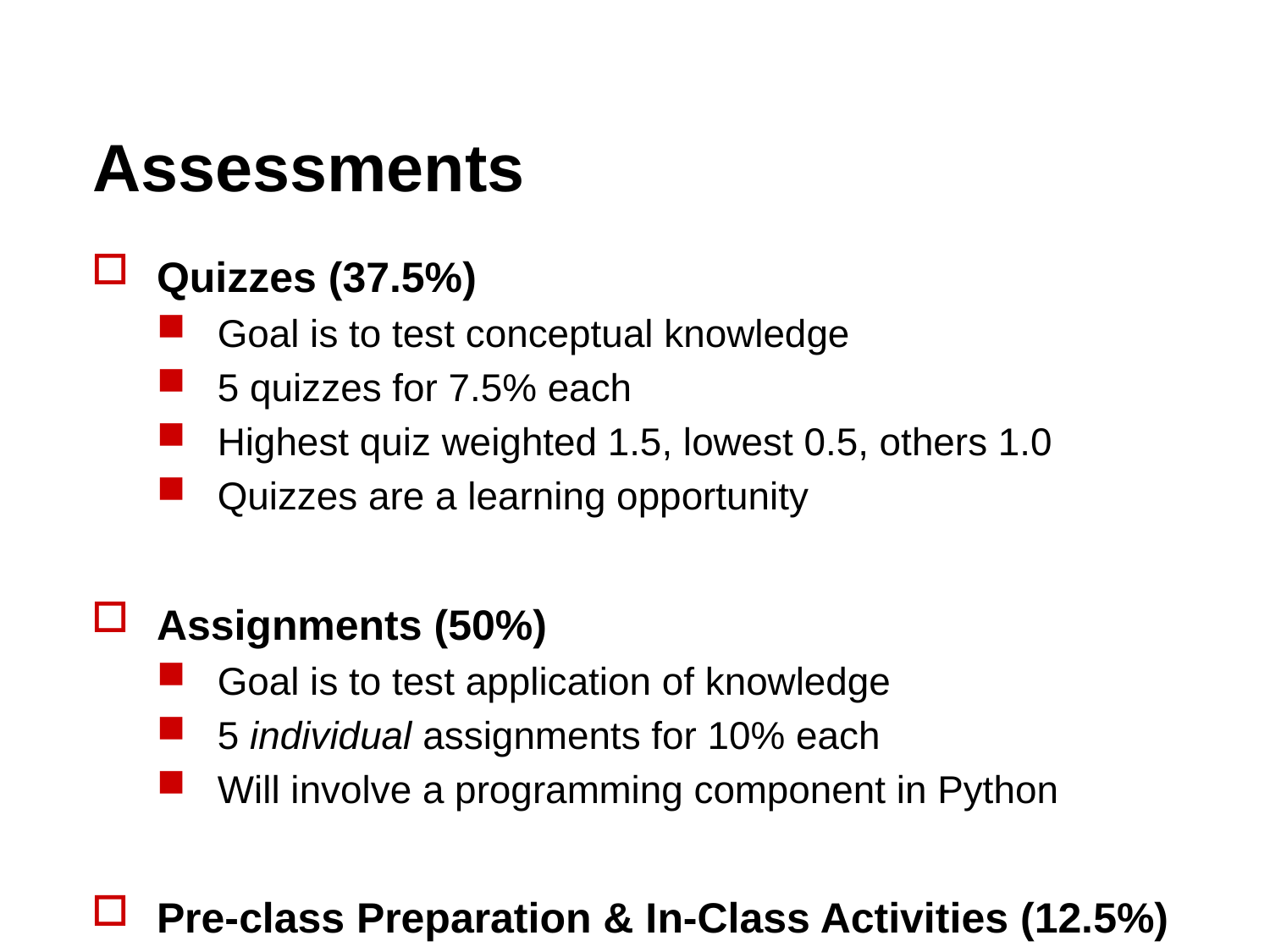

# Assessments
Quizzes (37.5%)
Goal is to test conceptual knowledge
5 quizzes for 7.5% each
Highest quiz weighted 1.5, lowest 0.5, others 1.0
Quizzes are a learning opportunity

Assignments (50%)
Goal is to test application of knowledge
5 individual assignments for 10% each
Will involve a programming component in Python

Pre-class Preparation & In-Class Activities (12.5%)